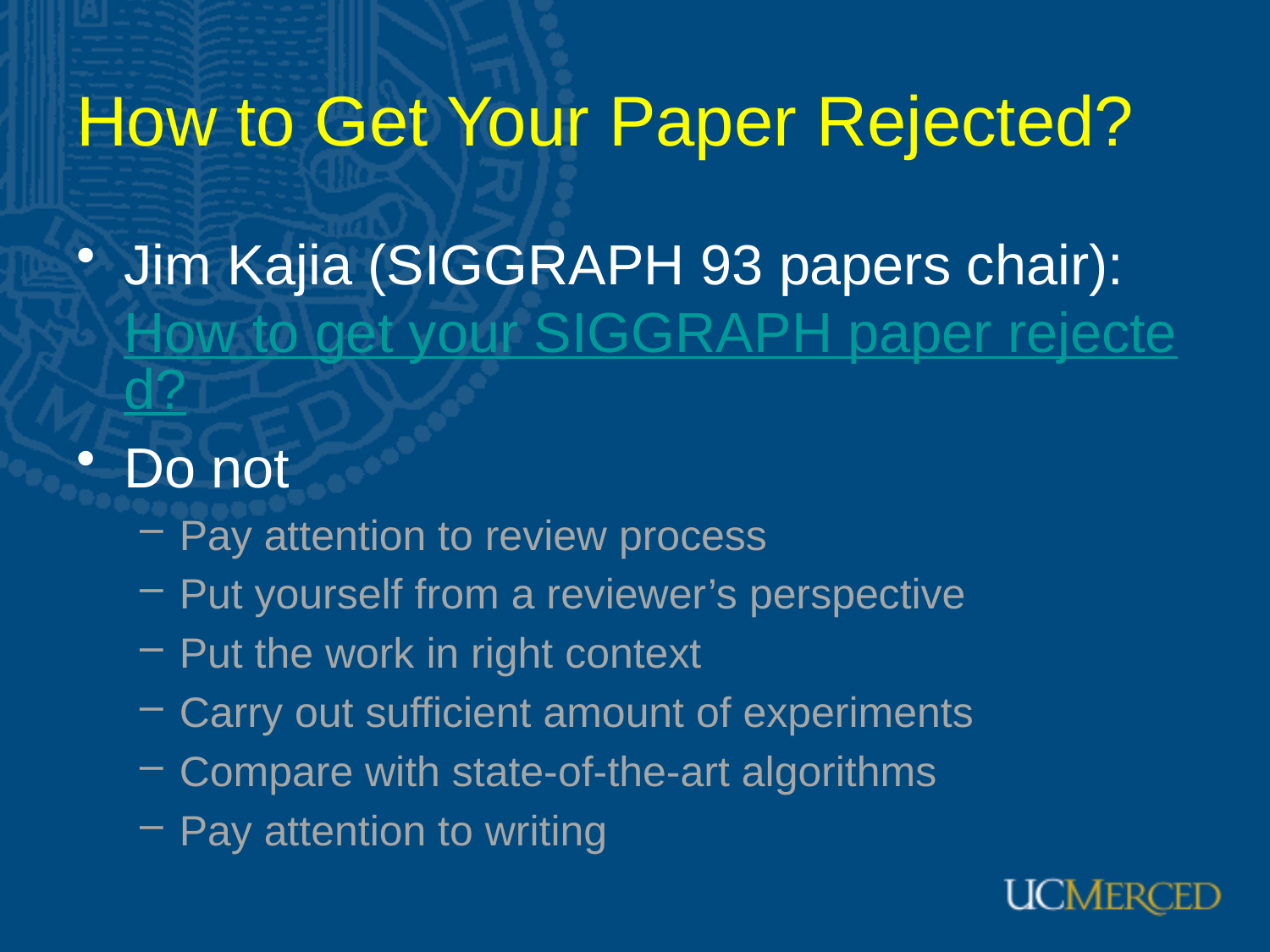

# How to Get Your Paper Rejected?
Jim Kajia (SIGGRAPH 93 papers chair): How to get your SIGGRAPH paper rejected?
Do not
Pay attention to review process
Put yourself from a reviewer’s perspective
Put the work in right context
Carry out sufficient amount of experiments
Compare with state-of-the-art algorithms
Pay attention to writing